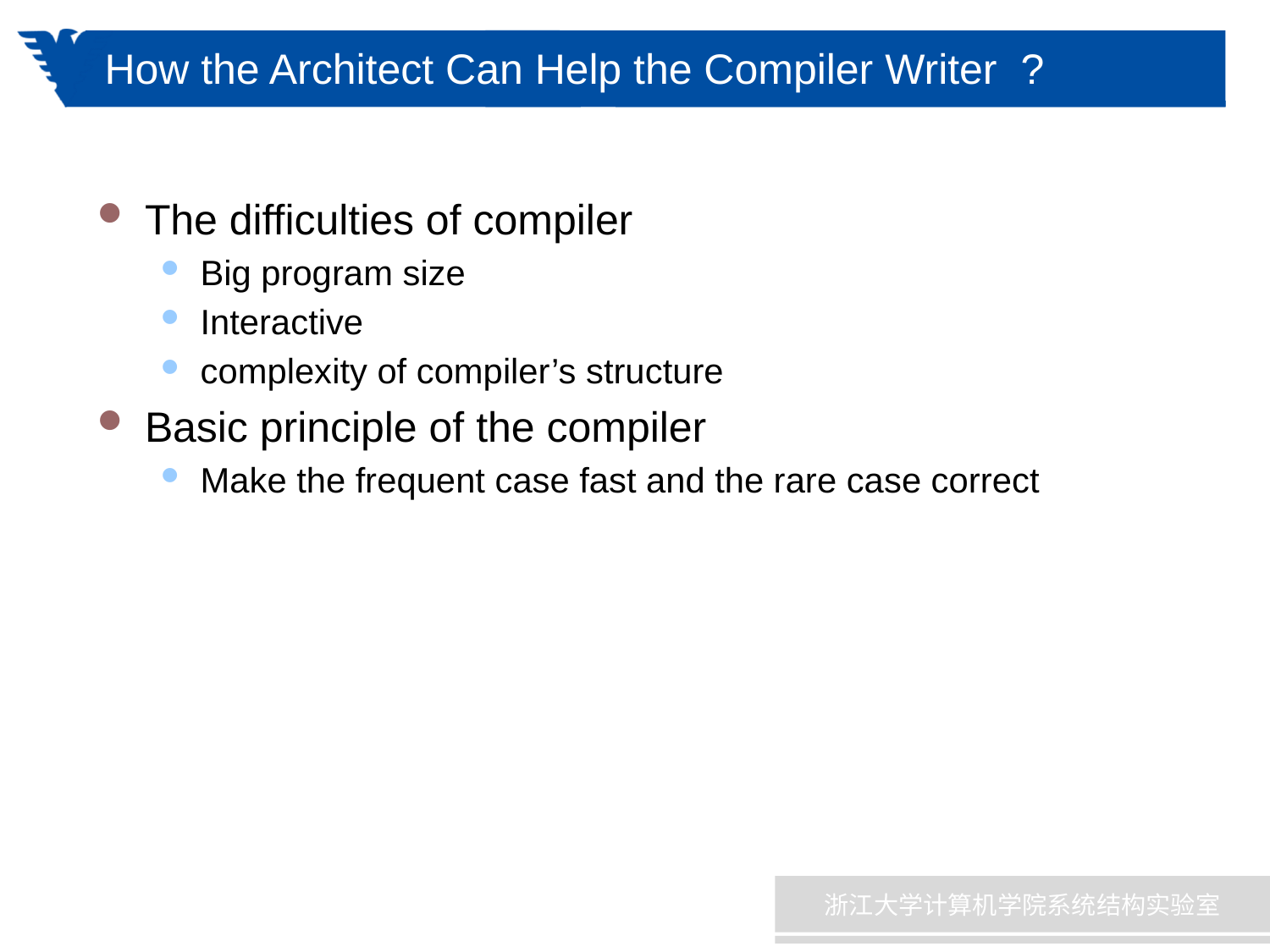

# How the Architect Can Help the Compiler Writer  ?
The difficulties of compiler
Big program size
Interactive
complexity of compiler’s structure
Basic principle of the compiler
Make the frequent case fast and the rare case correct